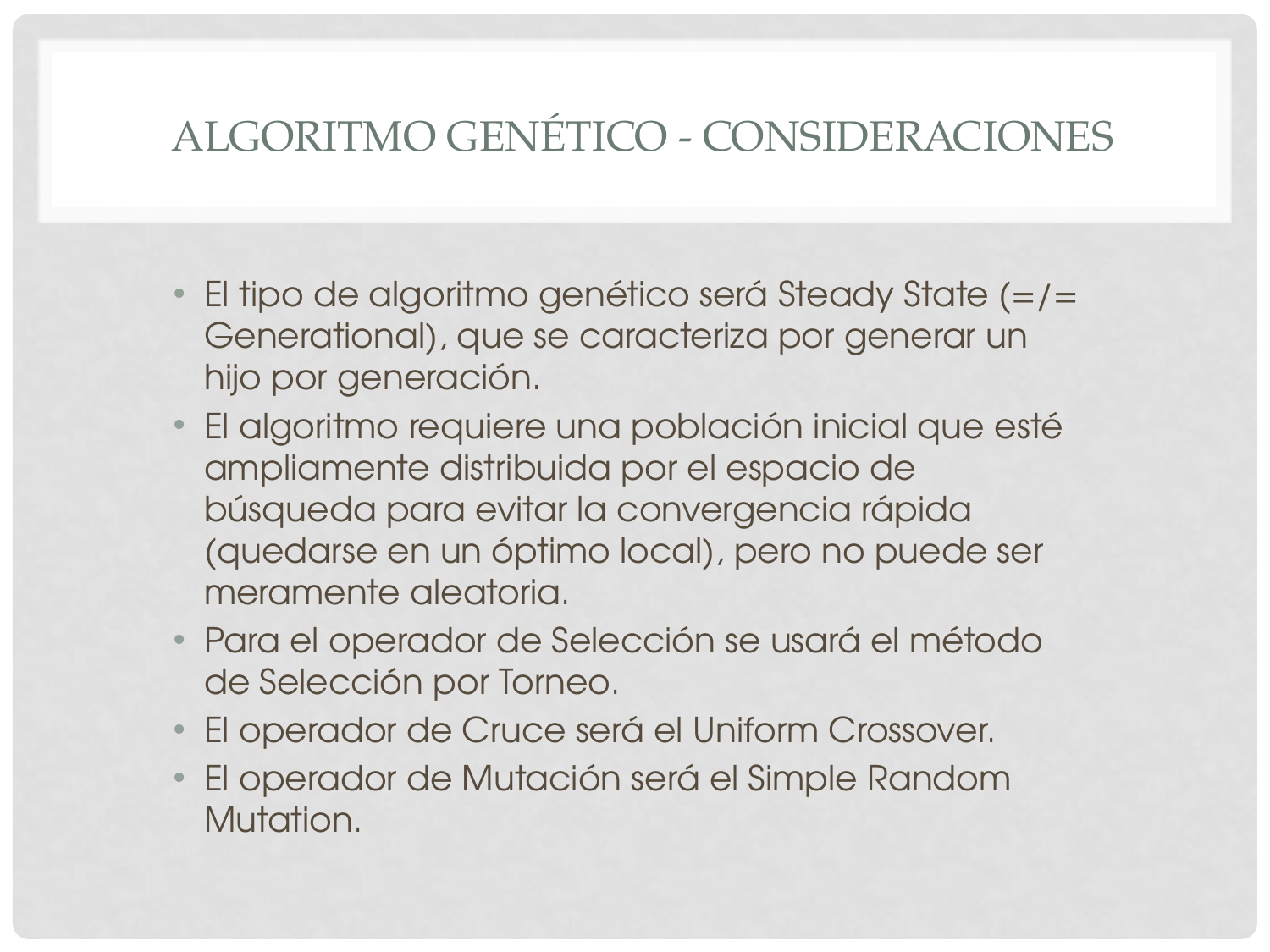

# Algoritmo Genético - consideraciones
El tipo de algoritmo genético será Steady State (=/= Generational), que se caracteriza por generar un hijo por generación.
El algoritmo requiere una población inicial que esté ampliamente distribuida por el espacio de búsqueda para evitar la convergencia rápida (quedarse en un óptimo local), pero no puede ser meramente aleatoria.
Para el operador de Selección se usará el método de Selección por Torneo.
El operador de Cruce será el Uniform Crossover.
El operador de Mutación será el Simple Random Mutation.